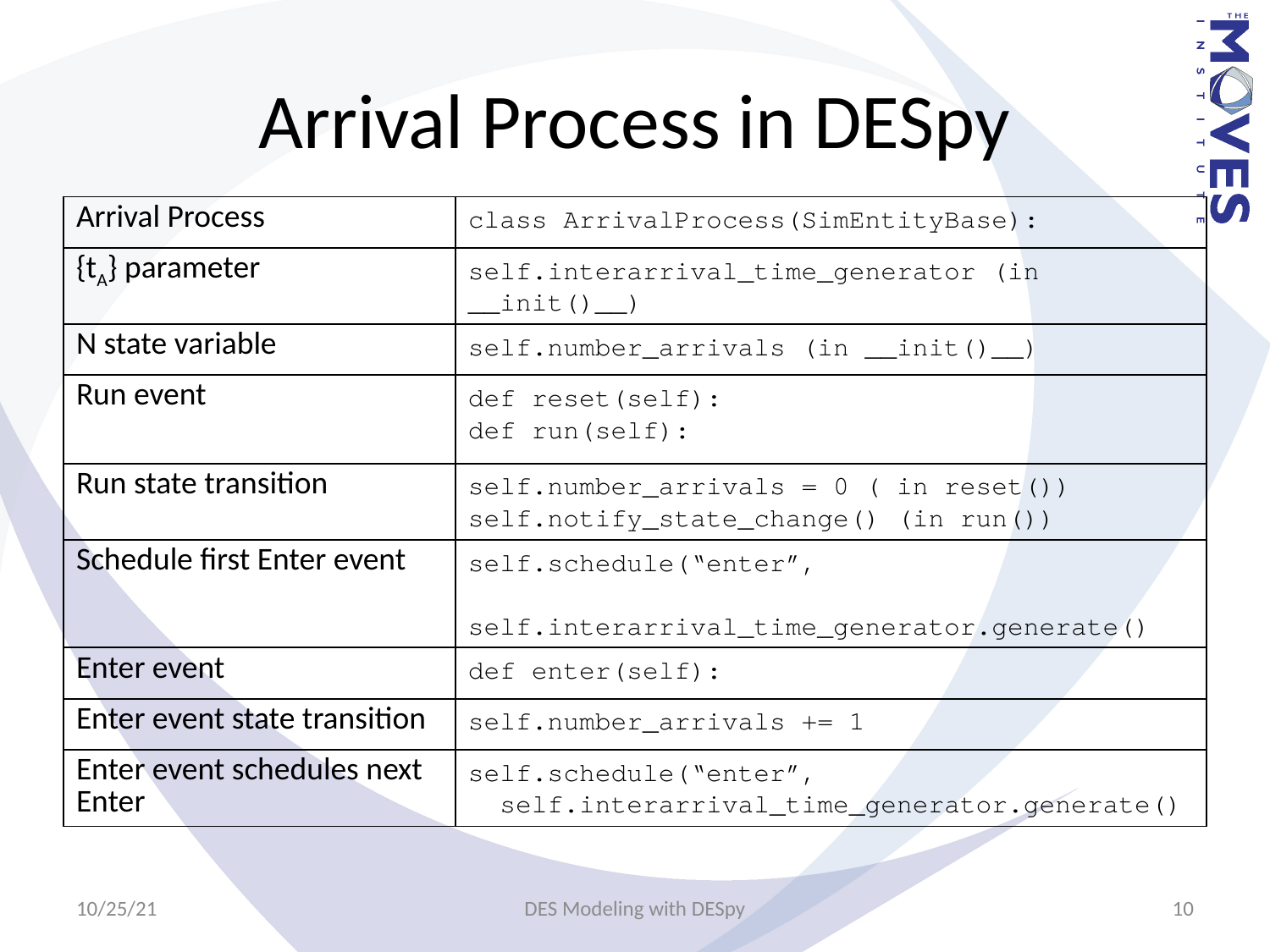

# Arrival Process in DESpy
| Arrival Process | class ArrivalProcess(SimEntityBase): |
| --- | --- |
| {tA} parameter | self.interarrival\_time\_generator (in \_\_init()\_\_) |
| N state variable | self.number\_arrivals (in \_\_init()\_\_) |
| Run event | def reset(self): def run(self): |
| Run state transition | self.number\_arrivals = 0 ( in reset()) self.notify\_state\_change() (in run()) |
| Schedule first Enter event | self.schedule(“enter”, self.interarrival\_time\_generator.generate() |
| Enter event | def enter(self): |
| Enter event state transition | self.number\_arrivals += 1 |
| Enter event schedules next Enter | self.schedule(“enter”, self.interarrival\_time\_generator.generate() |
10/25/21
DES Modeling with DESpy
10